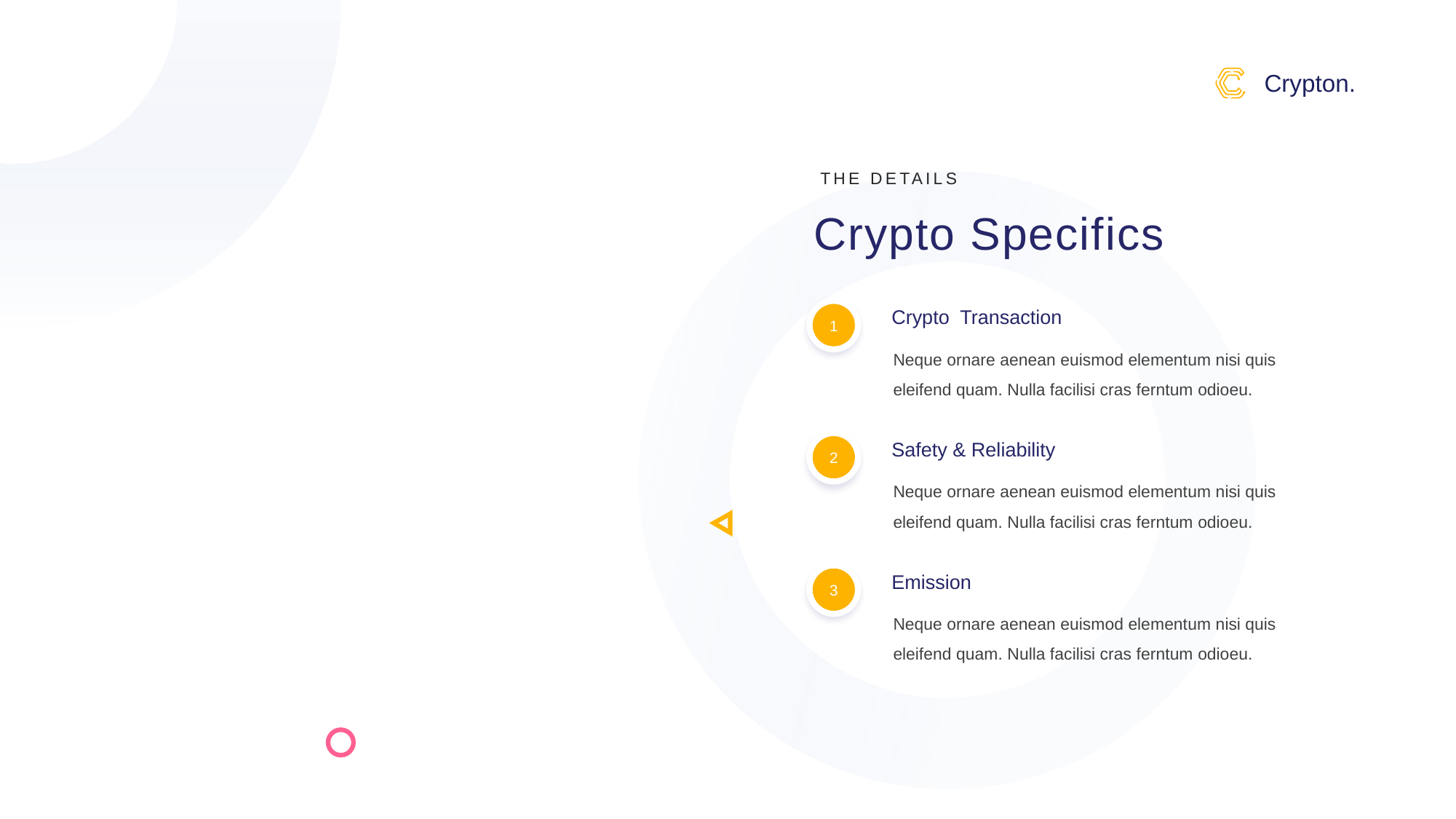

Crypton.

THE DETAILS
Crypto Specifics
Crypto  Transaction
1
Neque ornare aenean euismod elementum nisi quis eleifend quam. Nulla facilisi cras ferntum odioeu.
Safety & Reliability
2
Neque ornare aenean euismod elementum nisi quis eleifend quam. Nulla facilisi cras ferntum odioeu.

Emission
3
Neque ornare aenean euismod elementum nisi quis eleifend quam. Nulla facilisi cras ferntum odioeu.